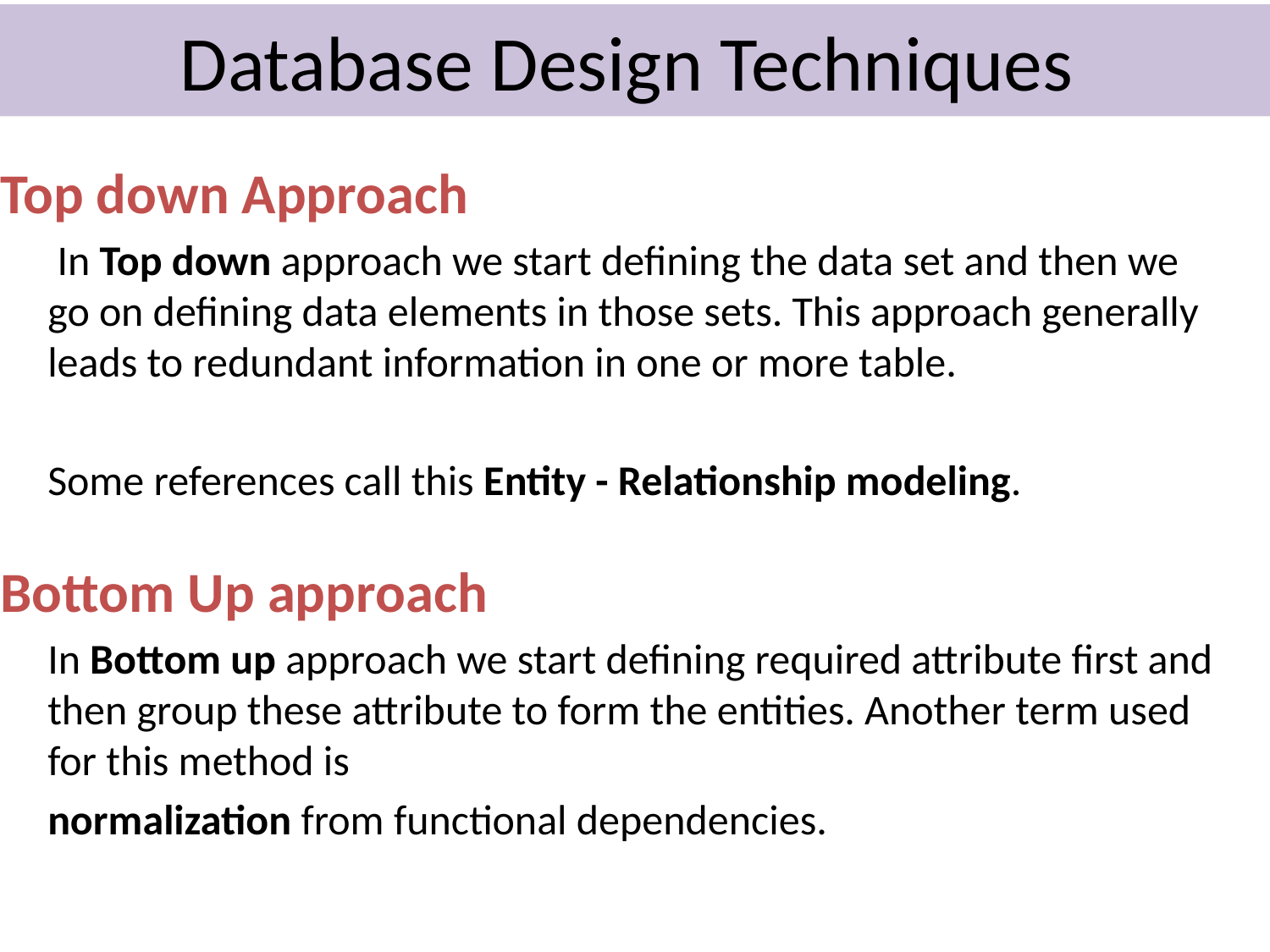

Database Design Techniques
Top down Approach
      In Top down approach we start defining the data set and then we go on defining data elements in those sets. This approach generally leads to redundant information in one or more table.

	Some references call this Entity - Relationship modeling.
Bottom Up approach
	In Bottom up approach we start defining required attribute first and then group these attribute to form the entities. Another term used for this method is
	normalization from functional dependencies.